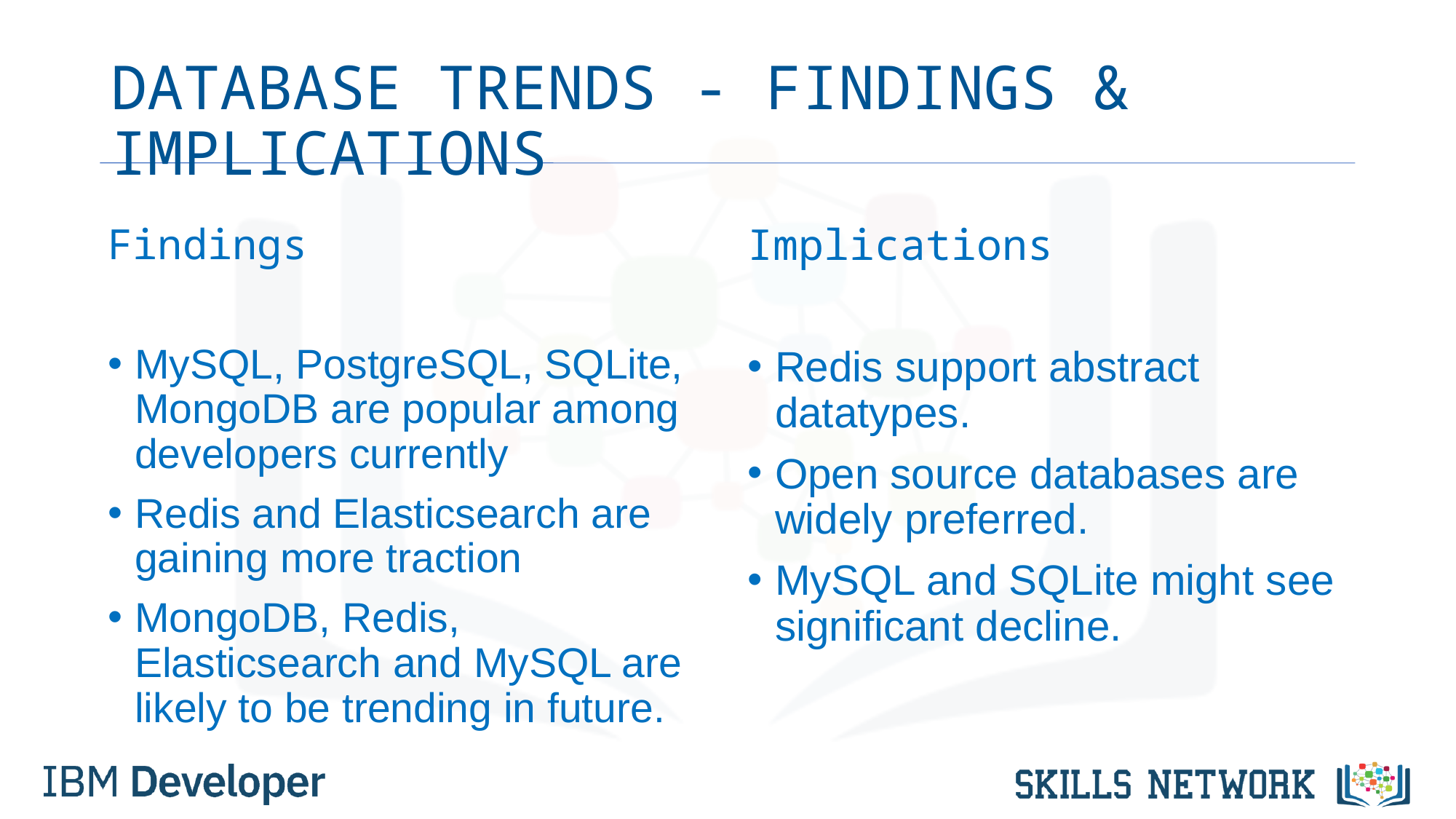

# DATABASE TRENDS - FINDINGS & IMPLICATIONS
Findings

MySQL, PostgreSQL, SQLite, MongoDB are popular among developers currently
Redis and Elasticsearch are gaining more traction
MongoDB, Redis, Elasticsearch and MySQL are likely to be trending in future.

Implications

Redis support abstract datatypes.
Open source databases are widely preferred.
MySQL and SQLite might see significant decline.